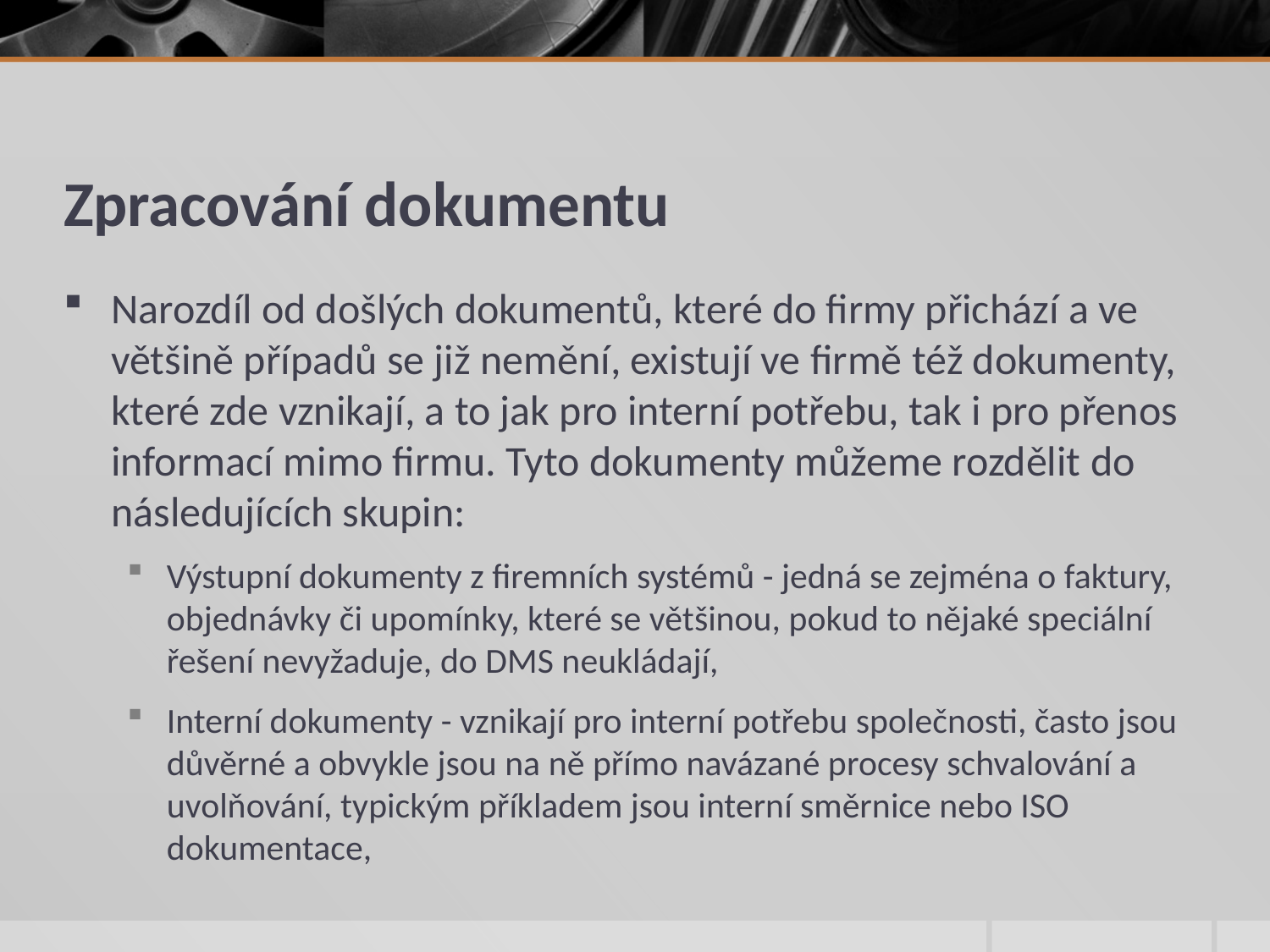

# Zpracování dokumentu
Narozdíl od došlých dokumentů, které do firmy přichází a ve většině případů se již nemění, existují ve firmě též dokumenty, které zde vznikají, a to jak pro interní potřebu, tak i pro přenos informací mimo firmu. Tyto dokumenty můžeme rozdělit do následujících skupin:
Výstupní dokumenty z firemních systémů - jedná se zejména o faktury, objednávky či upomínky, které se většinou, pokud to nějaké speciální řešení nevyžaduje, do DMS neukládají,
Interní dokumenty - vznikají pro interní potřebu společnosti, často jsou důvěrné a obvykle jsou na ně přímo navázané procesy schvalování a uvolňování, typickým příkladem jsou interní směrnice nebo ISO dokumentace,